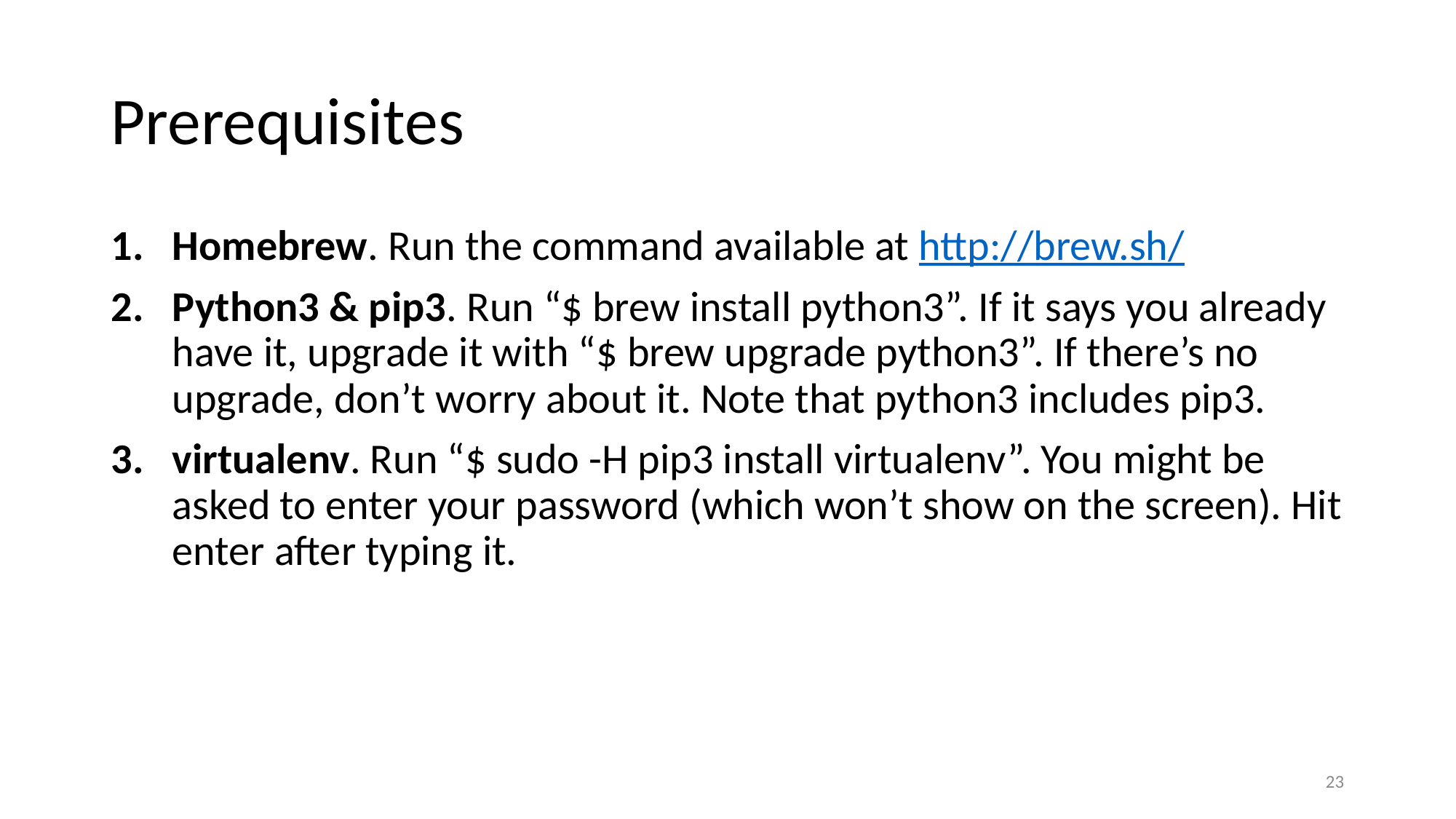

# Prerequisites
Homebrew. Run the command available at http://brew.sh/
Python3 & pip3. Run “$ brew install python3”. If it says you already have it, upgrade it with “$ brew upgrade python3”. If there’s no upgrade, don’t worry about it. Note that python3 includes pip3.
virtualenv. Run “$ sudo -H pip3 install virtualenv”. You might be asked to enter your password (which won’t show on the screen). Hit enter after typing it.

23